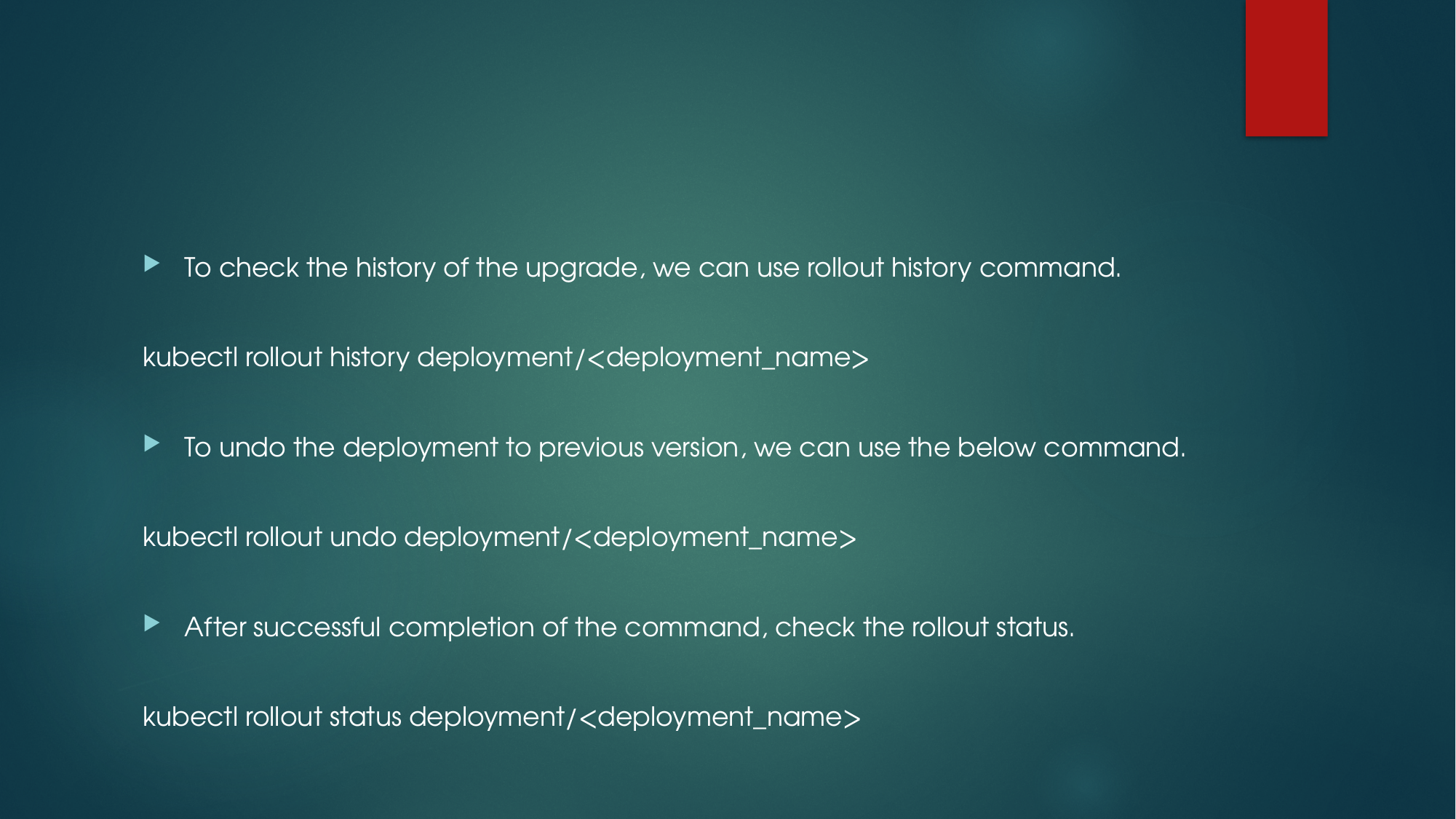

#
To check the history of the upgrade, we can use rollout history command.

kubectl rollout history deployment/<deployment_name>

To undo the deployment to previous version, we can use the below command.

kubectl rollout undo deployment/<deployment_name>

After successful completion of the command, check the rollout status.

kubectl rollout status deployment/<deployment_name>